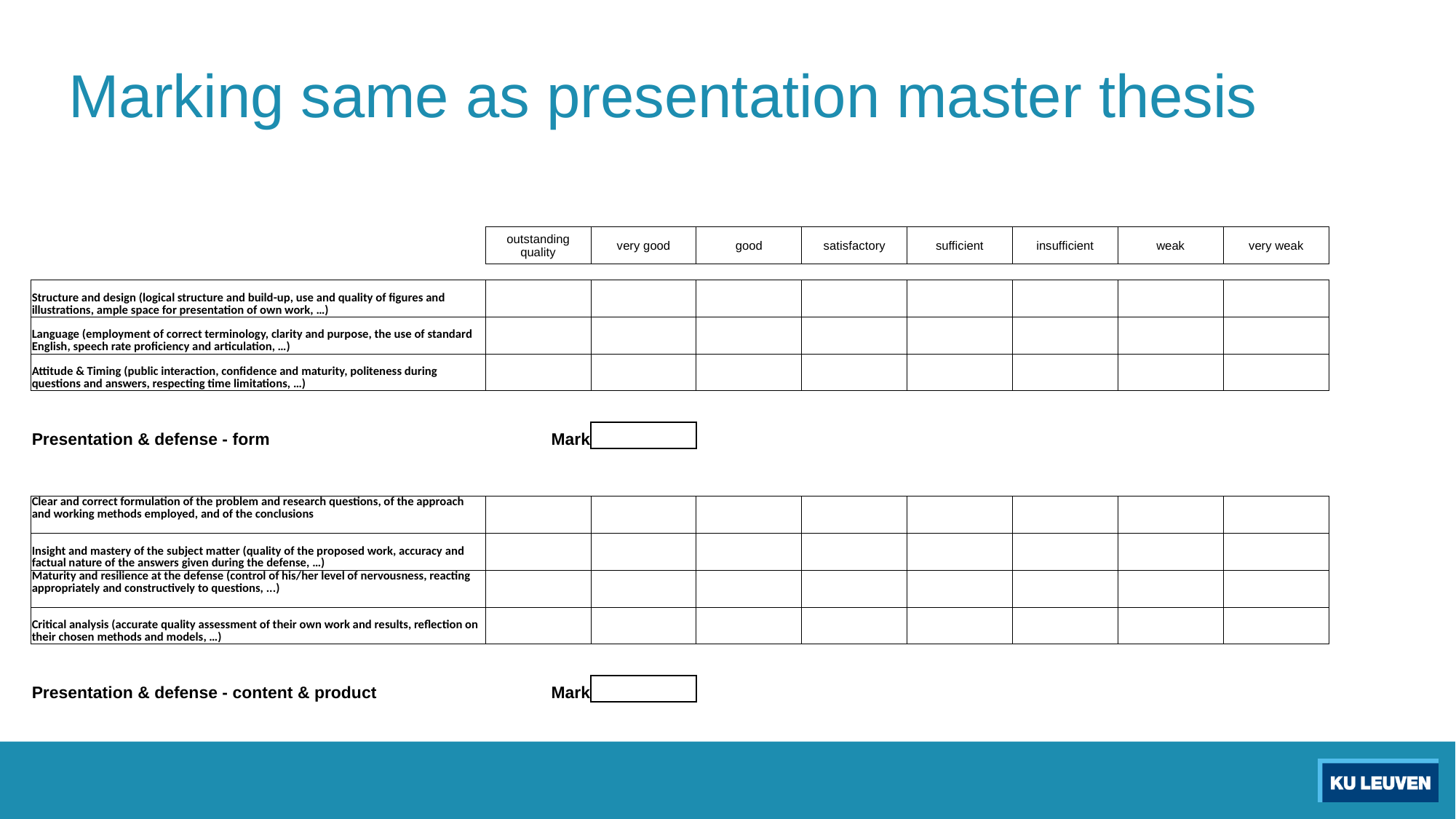

# Marking same as presentation master thesis
|  |  |  |  |  |  |  |  |  |
| --- | --- | --- | --- | --- | --- | --- | --- | --- |
|  | outstanding quality | very good | good | satisfactory | sufficient | insufficient | weak | very weak |
|  |  |  |  |  |  |  |  |  |
| Structure and design (logical structure and build-up, use and quality of figures and illustrations, ample space for presentation of own work, …) |  |  |  |  |  |  |  |  |
| Language (employment of correct terminology, clarity and purpose, the use of standard English, speech rate proficiency and articulation, …) |  |  |  |  |  |  |  |  |
| Attitude & Timing (public interaction, confidence and maturity, politeness during questions and answers, respecting time limitations, …) |  |  |  |  |  |  |  |  |
|  |  |  |  |  |  |  |  |  |
| Presentation & defense - form | Mark |  |  |  |  |  |  |  |
|  |  |  |  |  |  |  |  |  |
| Clear and correct formulation of the problem and research questions, of the approach and working methods employed, and of the conclusions |  |  |  |  |  |  |  |  |
| Insight and mastery of the subject matter (quality of the proposed work, accuracy and factual nature of the answers given during the defense, …) |  |  |  |  |  |  |  |  |
| Maturity and resilience at the defense (control of his/her level of nervousness, reacting appropriately and constructively to questions, ...) |  |  |  |  |  |  |  |  |
| Critical analysis (accurate quality assessment of their own work and results, reflection on their chosen methods and models, …) |  |  |  |  |  |  |  |  |
|  |  |  |  |  |  |  |  |  |
| Presentation & defense - content & product | Mark |  |  |  |  |  |  |  |
|  |  |  |  |  |  |  |  |  |